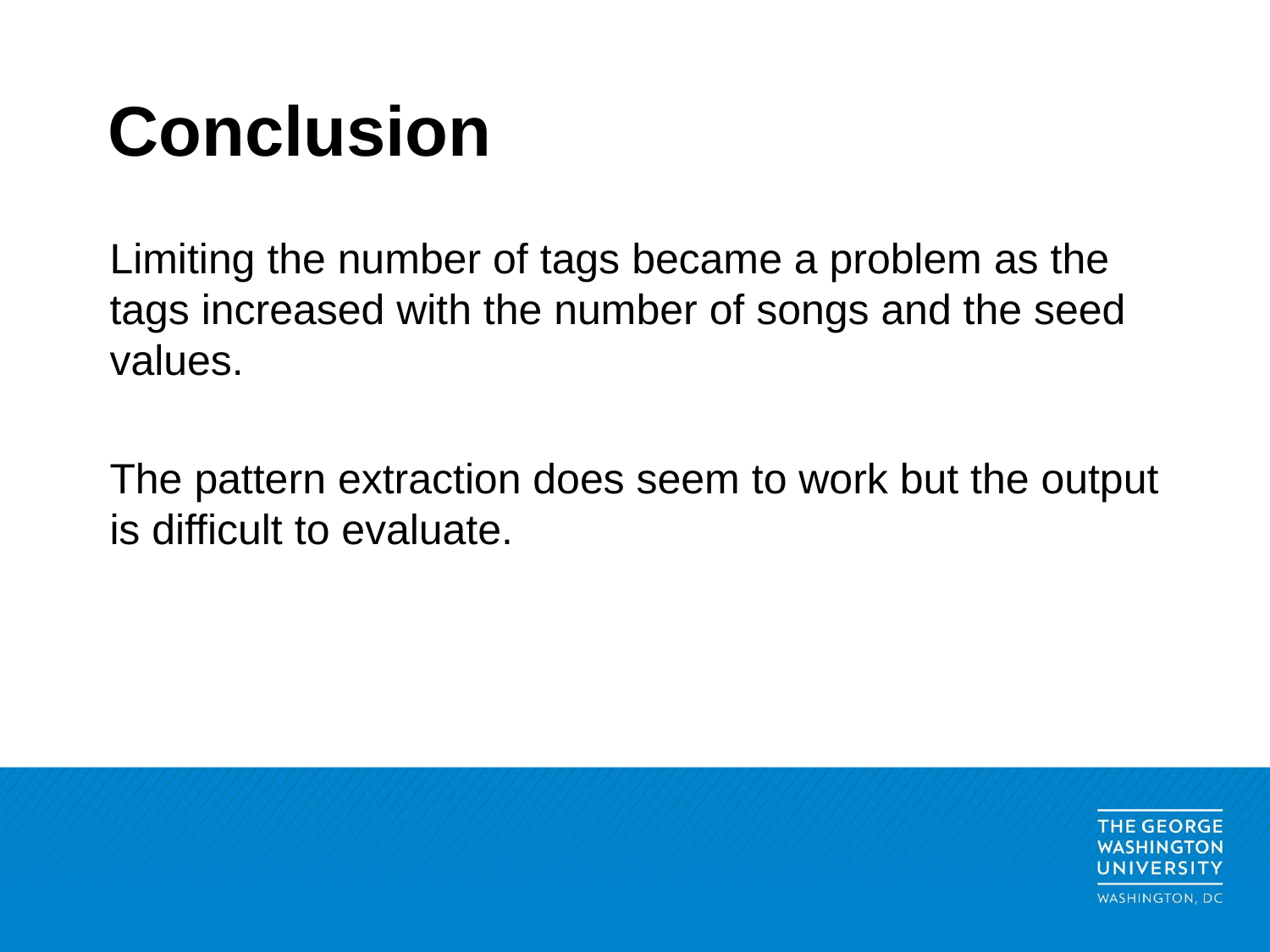

# Conclusion
Limiting the number of tags became a problem as the tags increased with the number of songs and the seed values.

The pattern extraction does seem to work but the output is difficult to evaluate.